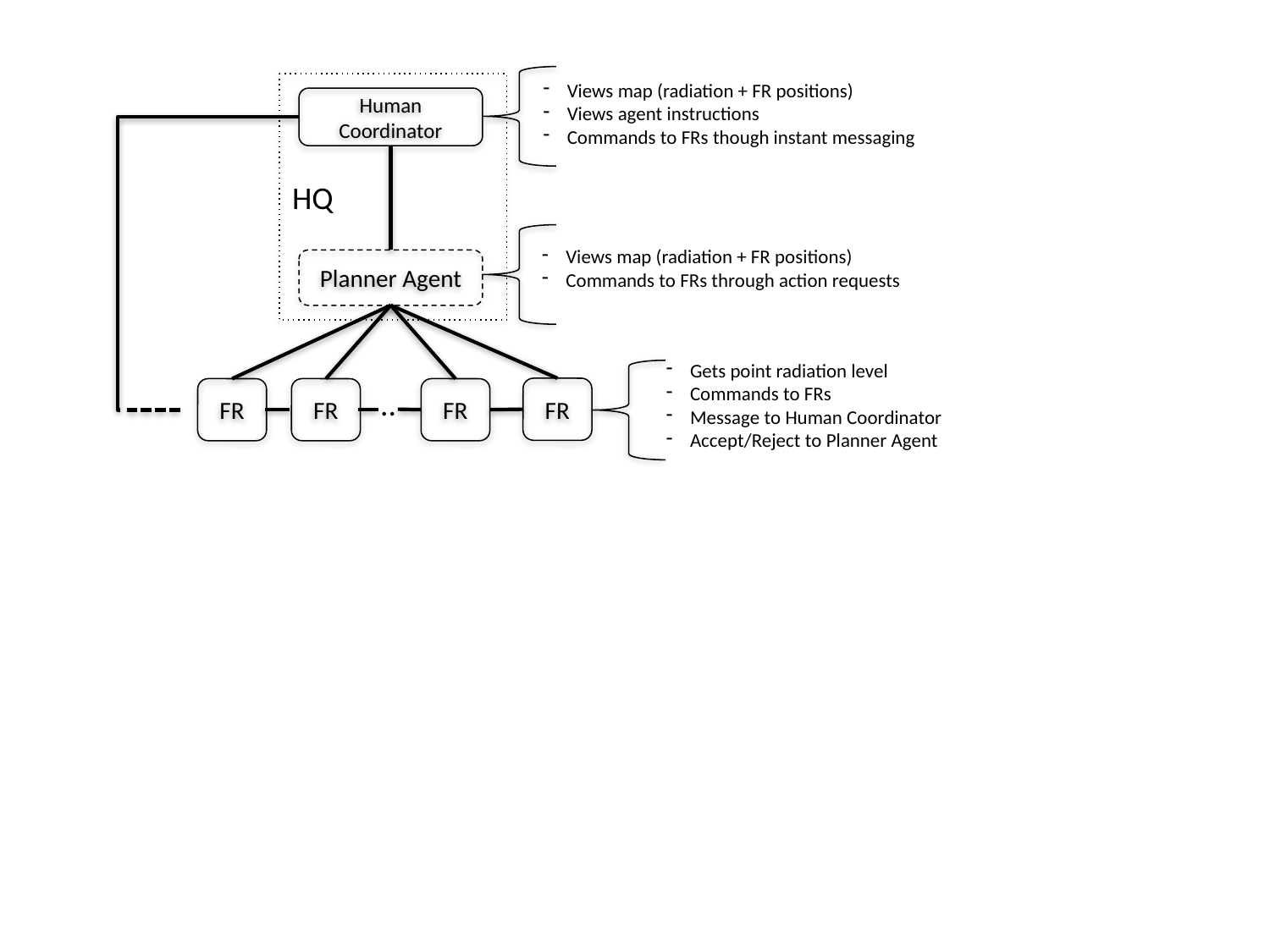

Views map (radiation + FR positions)
Views agent instructions
Commands to FRs though instant messaging

Human Coordinator
HQ

Views map (radiation + FR positions)
Commands to FRs through action requests

Planner Agent
Gets point radiation level
Commands to FRs
Message to Human Coordinator
Accept/Reject to Planner Agent

..
FR
FR
FR
FR